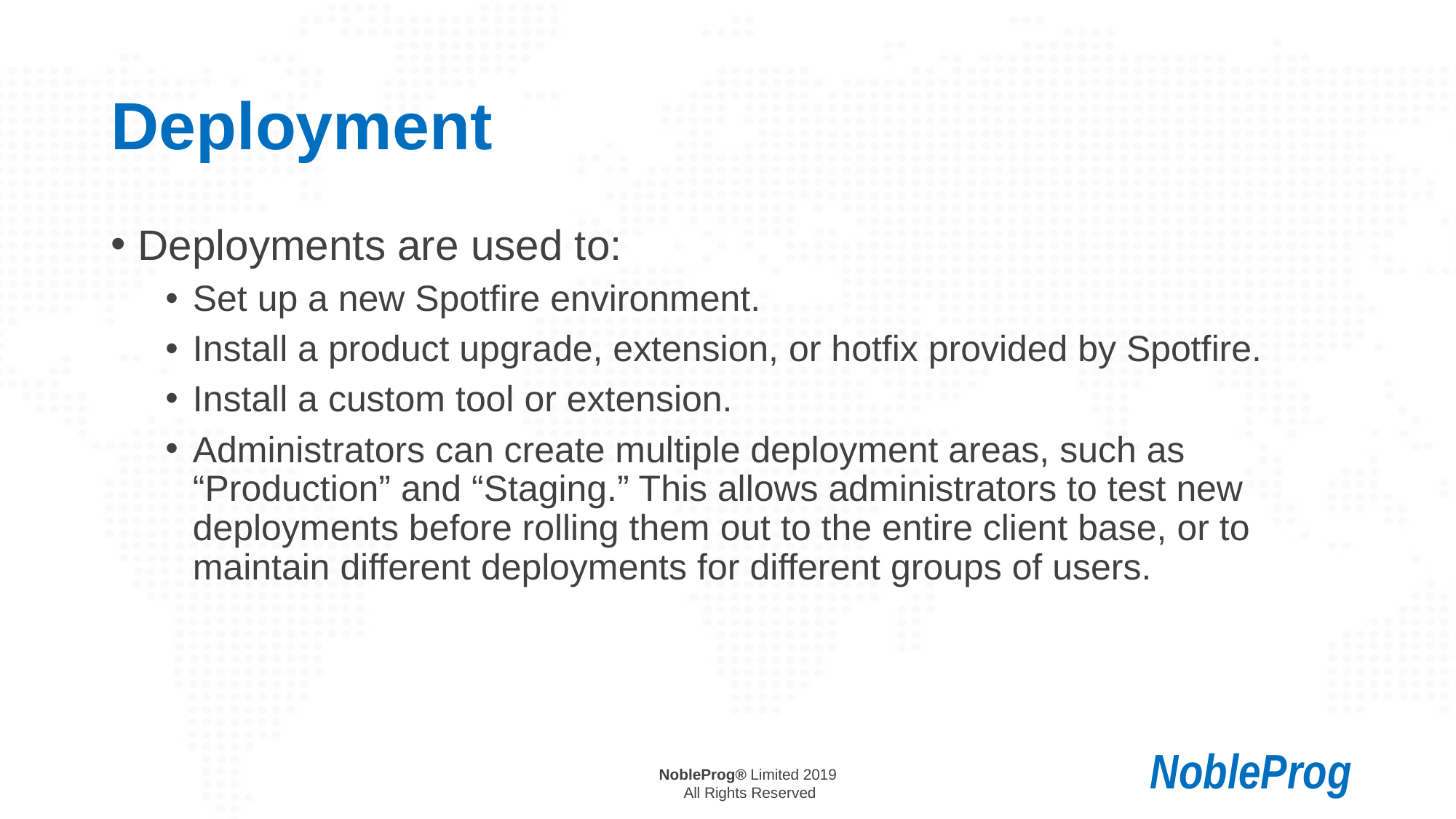

# Deployment
Deployments are used to:
Set up a new Spotfire environment.
Install a product upgrade, extension, or hotfix provided by Spotfire.
Install a custom tool or extension.
Administrators can create multiple deployment areas, such as “Production” and “Staging.” This allows administrators to test new deployments before rolling them out to the entire client base, or to maintain different deployments for different groups of users.